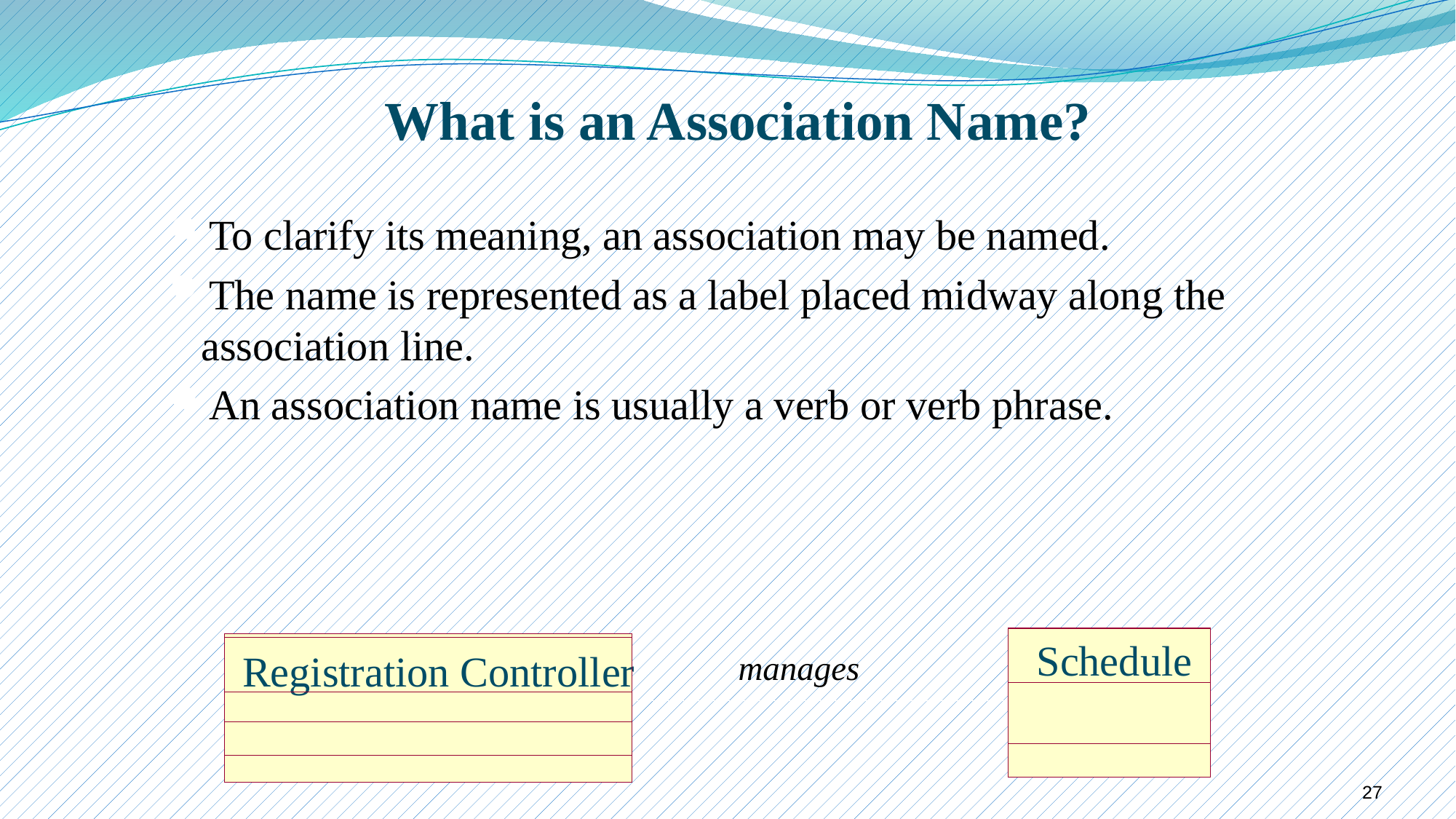

What is an Association Name?
To clarify its meaning, an association may be named.
The name is represented as a label placed midway along the association line.
An association name is usually a verb or verb phrase.

Schedule

Registration Controller
manages

27